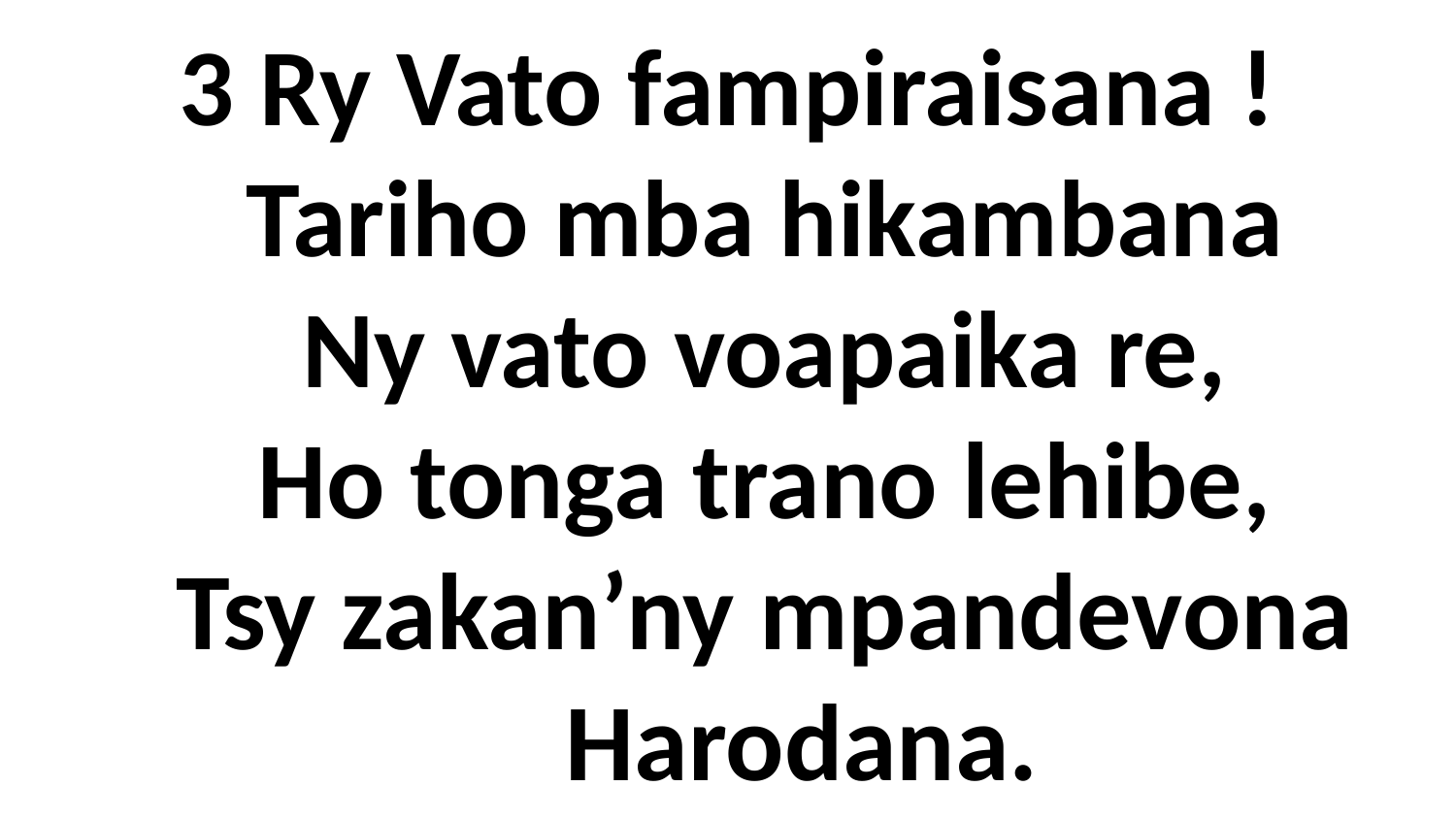

# 3 Ry Vato fampiraisana ! Tariho mba hikambana Ny vato voapaika re, Ho tonga trano lehibe, Tsy zakan’ny mpandevona Harodana.